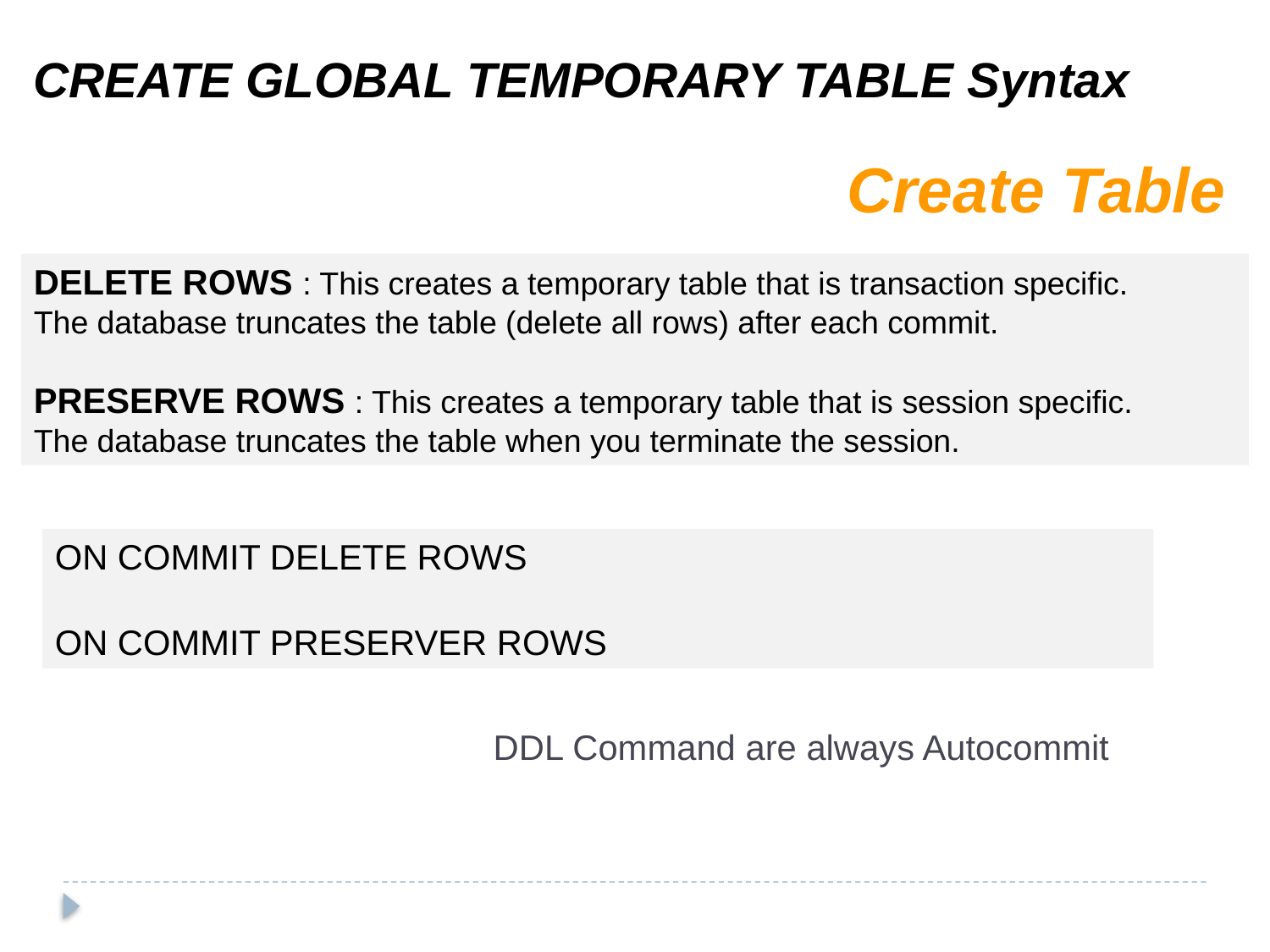

CREATE GLOBAL TEMPORARY TABLE Syntax
Create Table
DELETE ROWS : This creates a temporary table that is transaction specific.
The database truncates the table (delete all rows) after each commit.

PRESERVE ROWS : This creates a temporary table that is session specific.
The database truncates the table when you terminate the session.
ON COMMIT DELETE ROWS

ON COMMIT PRESERVER ROWS
DDL Command are always Autocommit